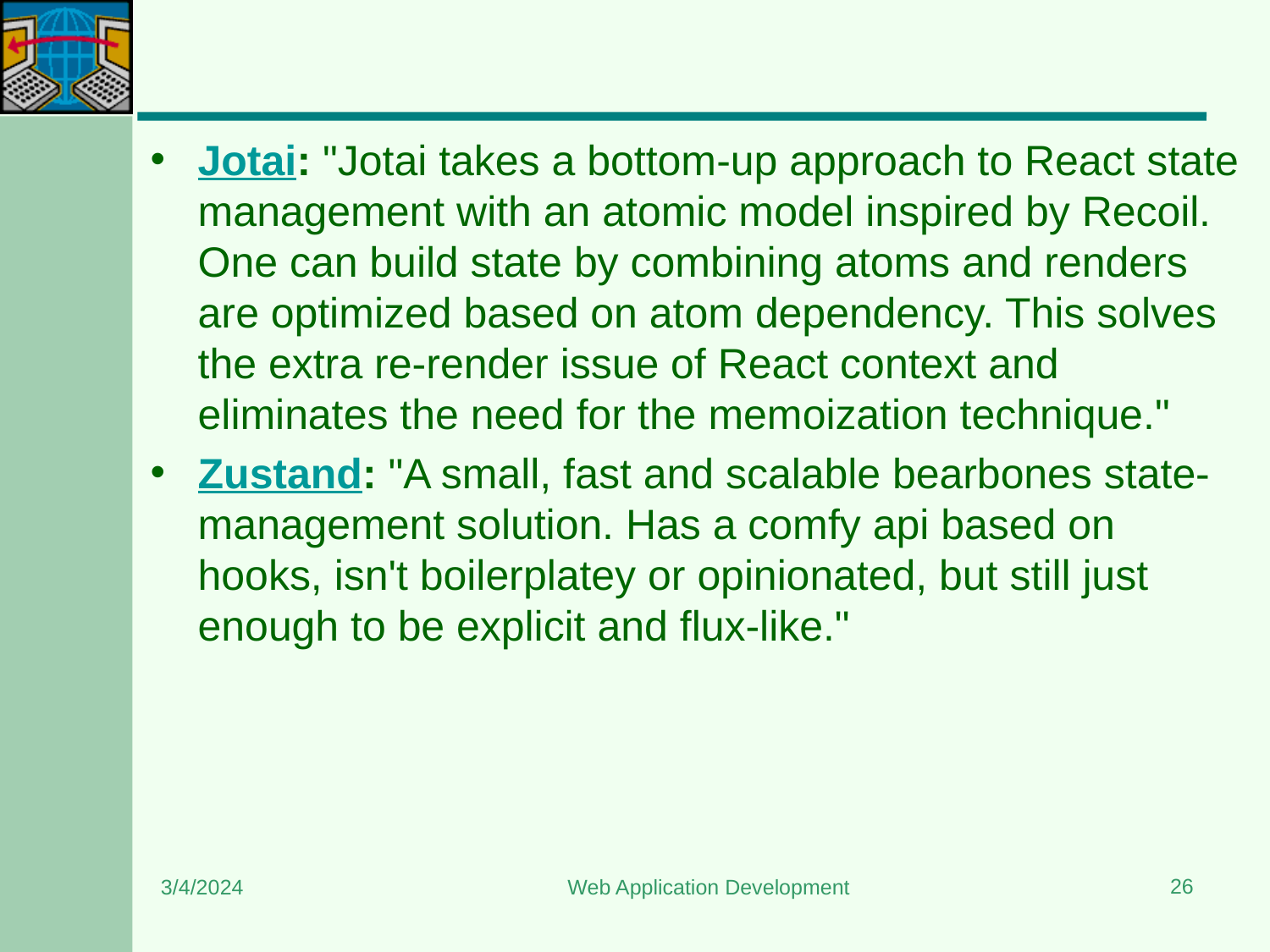

#
Jotai: "Jotai takes a bottom-up approach to React state management with an atomic model inspired by Recoil. One can build state by combining atoms and renders are optimized based on atom dependency. This solves the extra re-render issue of React context and eliminates the need for the memoization technique."
Zustand: "A small, fast and scalable bearbones state-management solution. Has a comfy api based on hooks, isn't boilerplatey or opinionated, but still just enough to be explicit and flux-like."

26
3/4/2024
Web Application Development